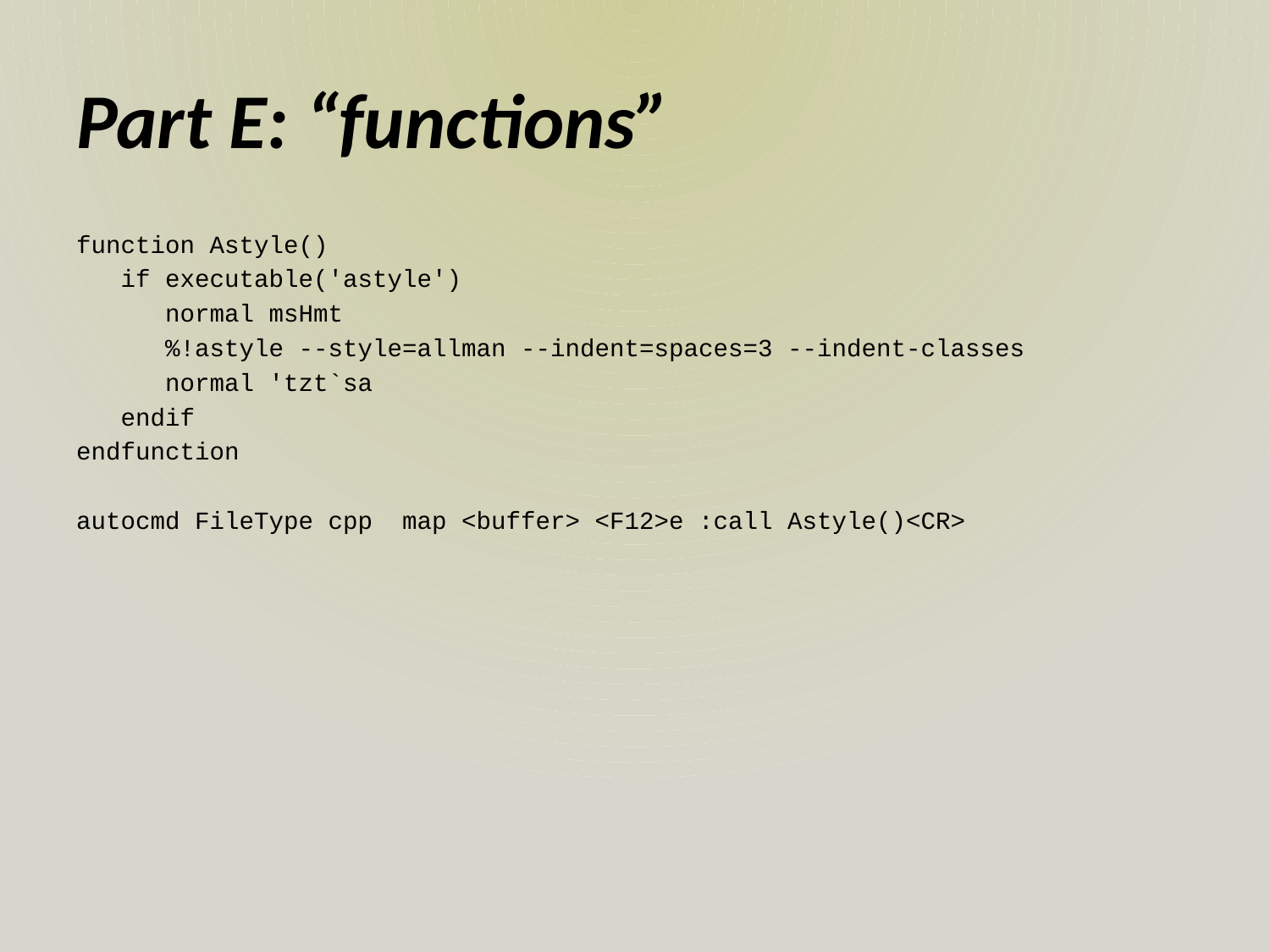

# Part E: “functions”
function Astyle()
   if executable('astyle')
      normal msHmt
      %!astyle --style=allman --indent=spaces=3 --indent-classes
      normal 'tzt`sa
   endif
endfunction

autocmd FileType cpp  map <buffer> <F12>e :call Astyle()<CR>